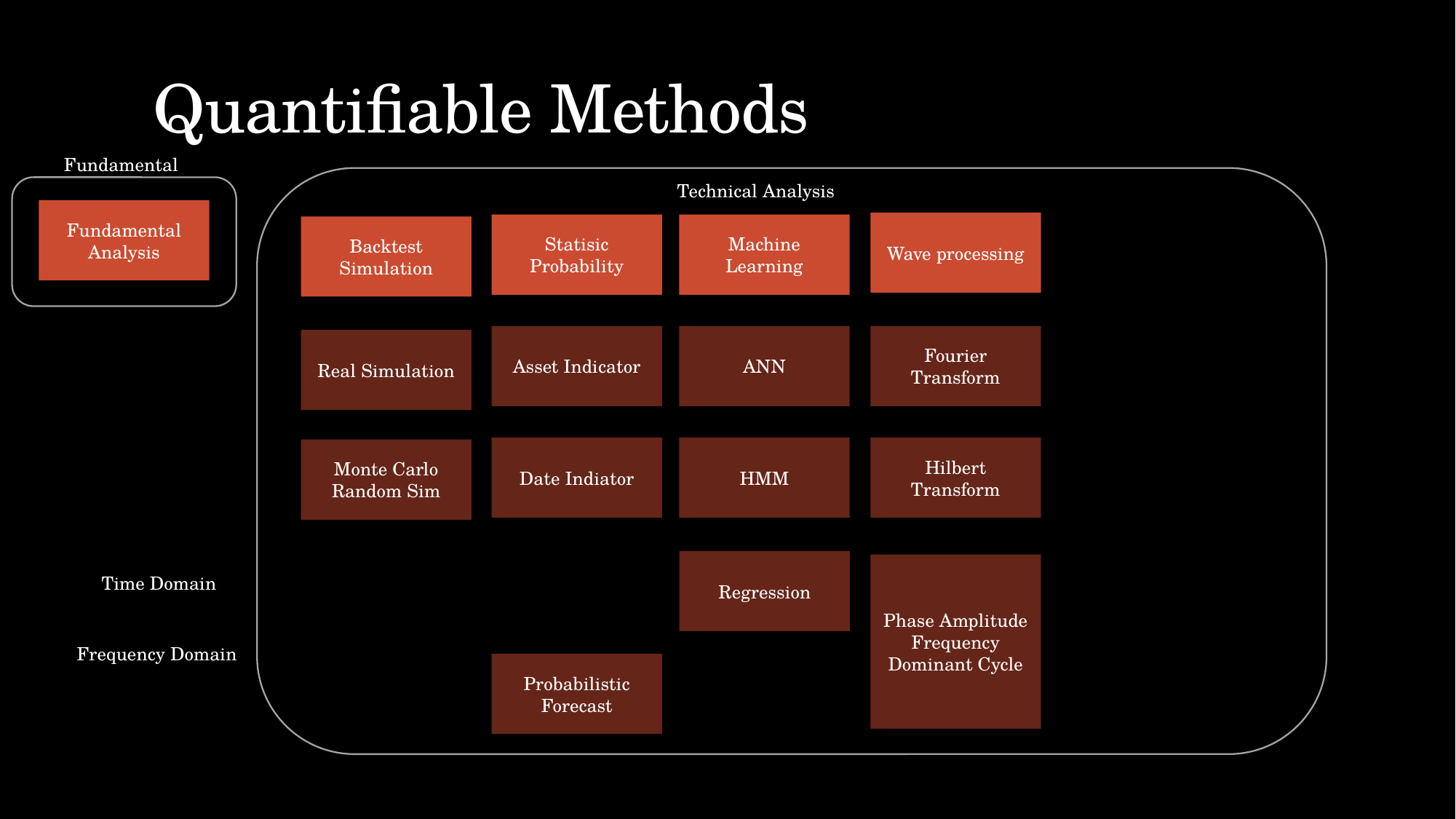

# Quantifiable Methods
Fundamental

Technical Analysis

Fundamental Analysis
Wave processing
Statisic
Probability
Machine Learning
Backtest Simulation
Asset Indicator
ANN
Fourier Transform
Real Simulation
Date Indiator
HMM
Hilbert Transform
Monte Carlo Random Sim
Regression
Phase Amplitude
Frequency Dominant Cycle
Time Domain
Frequency Domain
Probabilistic Forecast